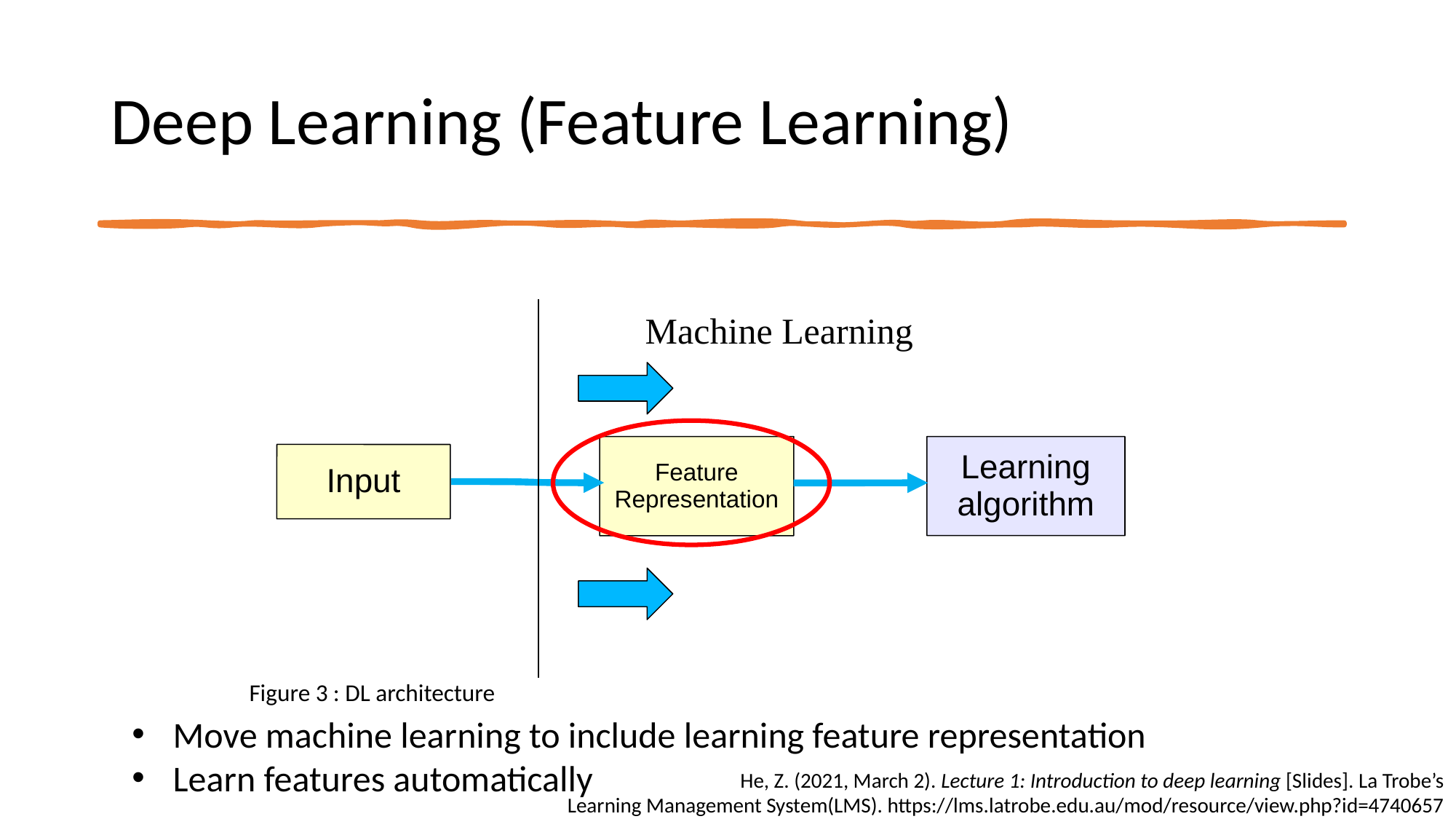

# Deep Learning (Feature Learning)

Machine Learning

Feature Representation
Learning
algorithm
Input

Figure 3 : DL architecture
Move machine learning to include learning feature representation
Learn features automatically
He, Z. (2021, March 2). Lecture 1: Introduction to deep learning [Slides]. La Trobe’s
 Learning Management System(LMS). https://lms.latrobe.edu.au/mod/resource/view.php?id=4740657